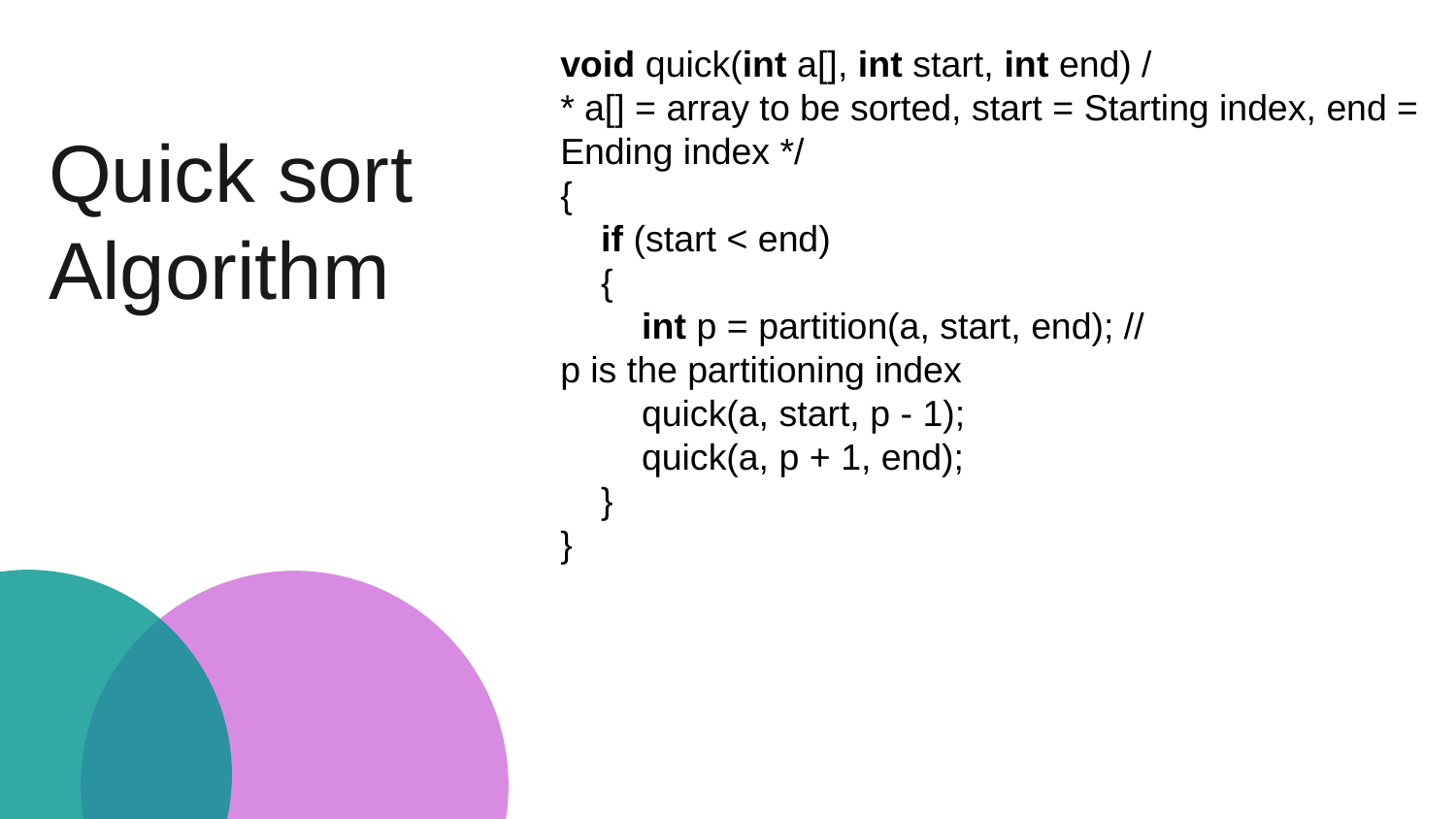

void quick(int a[], int start, int end) /* a[] = array to be sorted, start = Starting index, end = Ending index */
{
    if (start < end)
    {
        int p = partition(a, start, end); //p is the partitioning index
        quick(a, start, p - 1);
        quick(a, p + 1, end);
    }
}
Quick sort Algorithm